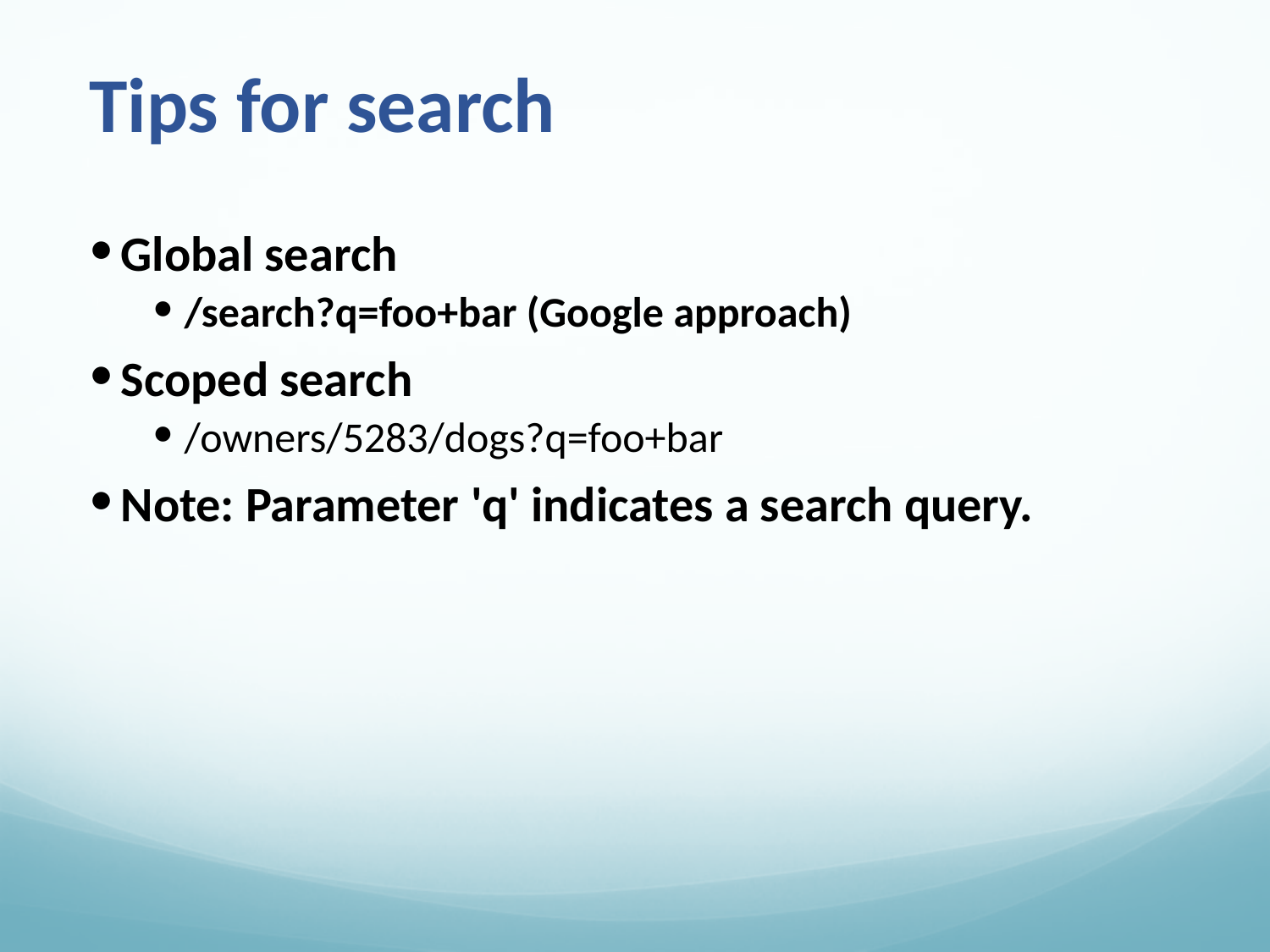

# Tips for search
Global search
/search?q=foo+bar (Google approach)
Scoped search
/owners/5283/dogs?q=foo+bar
Note: Parameter 'q' indicates a search query.